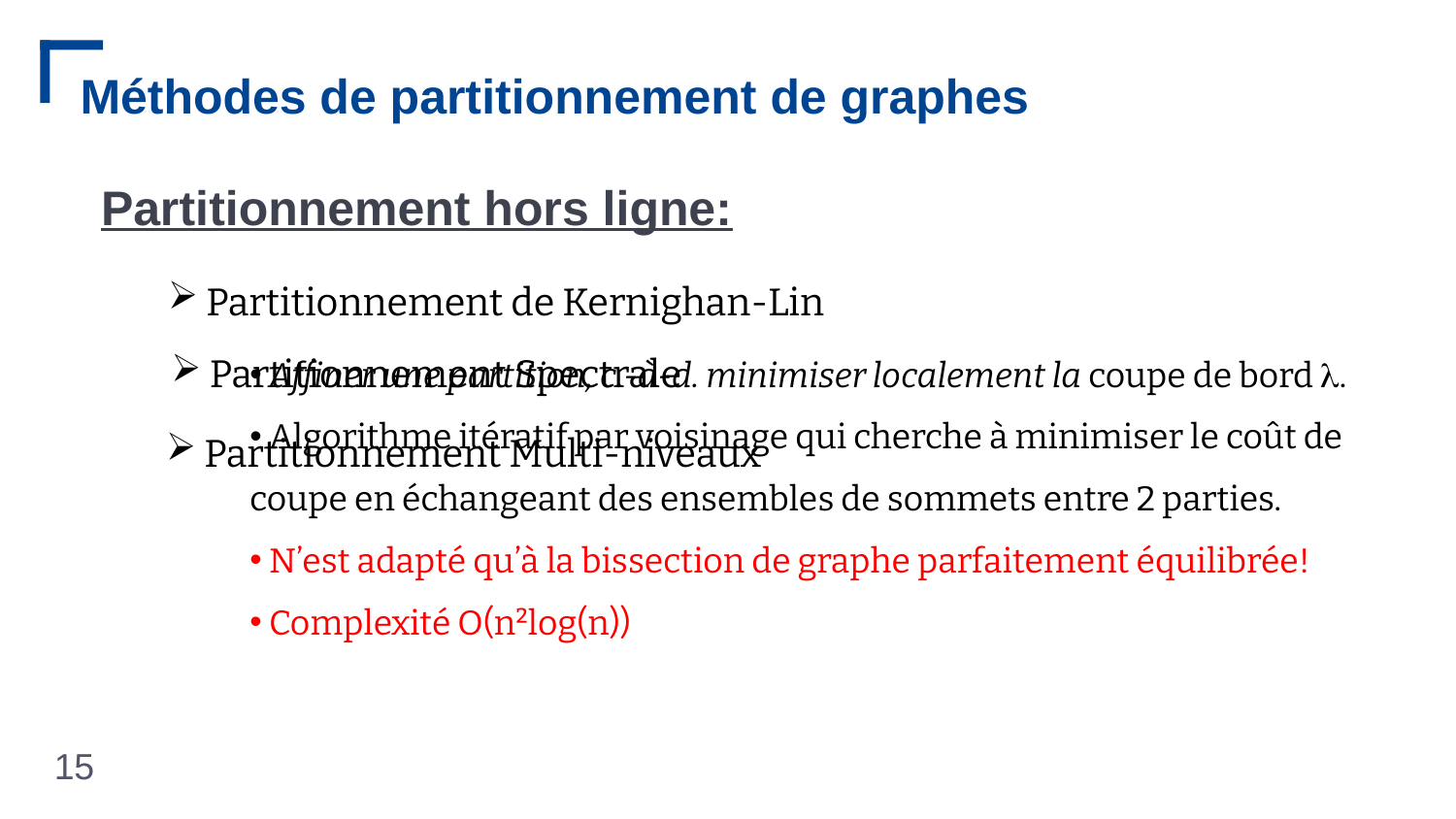

# Méthodes de partitionnement de graphes
Partitionnement hors ligne:
 Partitionnement de Kernighan-Lin
 Affiner une partition, c.-à-d. minimiser localement la coupe de bord λ.
 Algorithme itératif par voisinage qui cherche à minimiser le coût de coupe en échangeant des ensembles de sommets entre 2 parties.
 N’est adapté qu’à la bissection de graphe parfaitement équilibrée!
 Complexité O(n²log(n))
 Partitionnement Spectrale
 Partitionnement Multi-niveaux
15